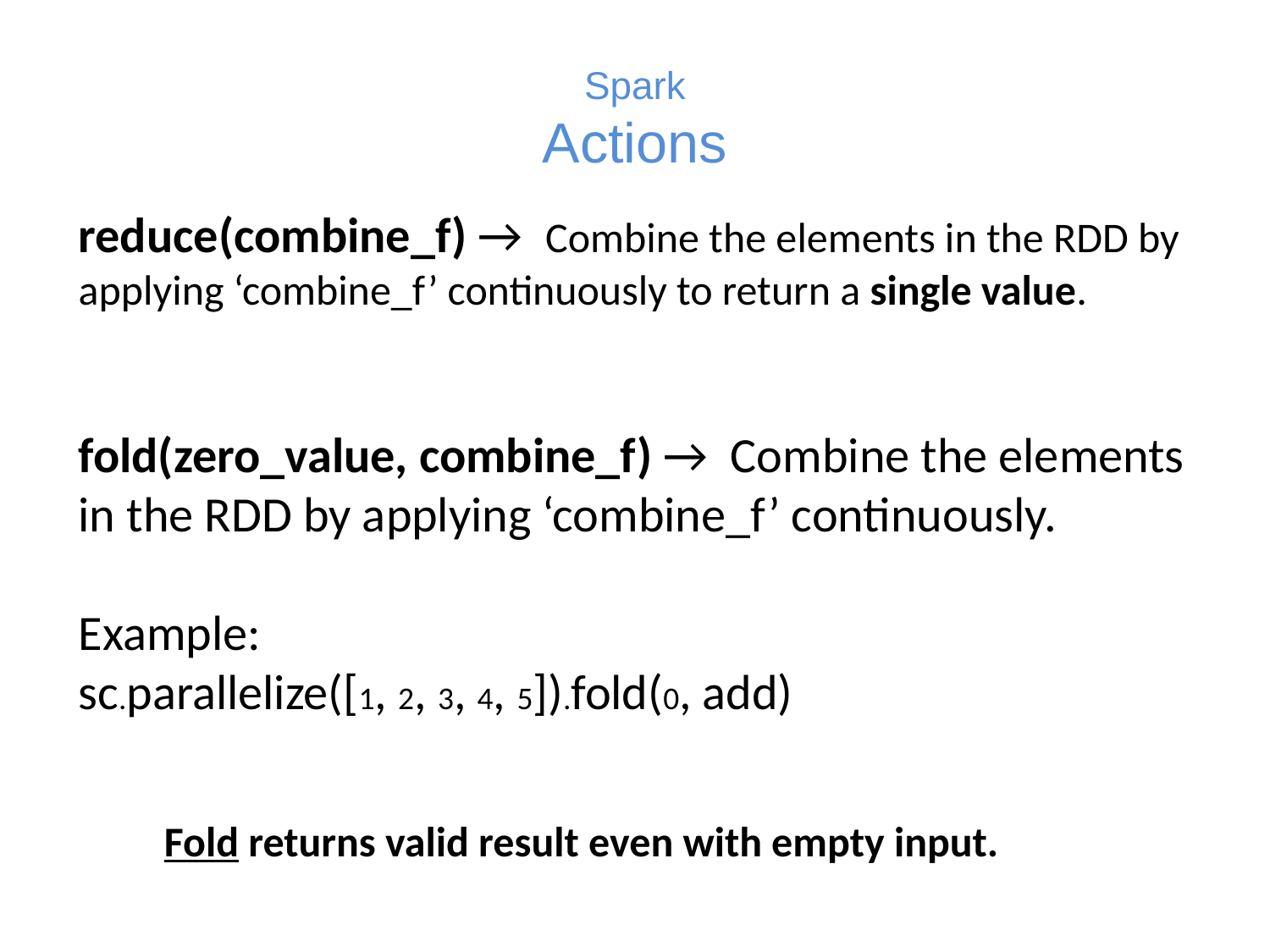

# Spark Actions
reduce(combine_f) →  Combine the elements in the RDD by
applying ‘combine_f’ continuously to return a single value.

fold(zero_value, combine_f) →  Combine the elements
in the RDD by applying ‘combine_f’ continuously.

Example:
sc.parallelize([1, 2, 3, 4, 5]).fold(0, add)

Fold returns valid result even with empty input.